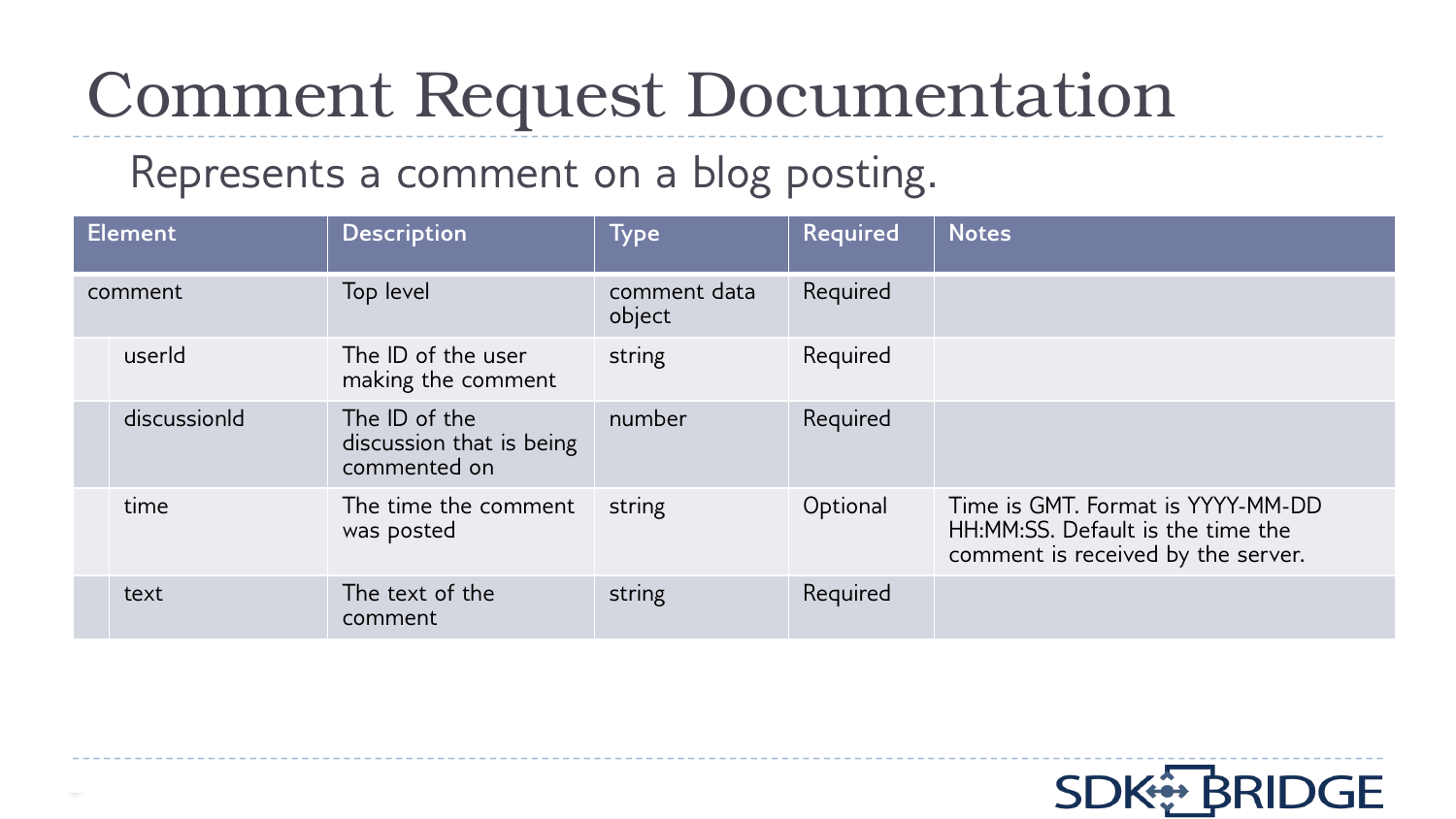

# Comment Request Documentation
Represents a comment on a blog posting.
| Element |  | Description | Type | Required | Notes |
| --- | --- | --- | --- | --- | --- |
| comment |  | Top level | comment data object | Required |  |
|  | userId | The ID of the user making the comment | string | Required |  |
|  | discussionId | The ID of the discussion that is being commented on | number | Required |  |
|  | time | The time the comment was posted | string | Optional | Time is GMT. Format is YYYY-MM-DD HH:MM:SS. Default is the time the comment is received by the server. |
|  | text | The text of the comment | string | Required |  |